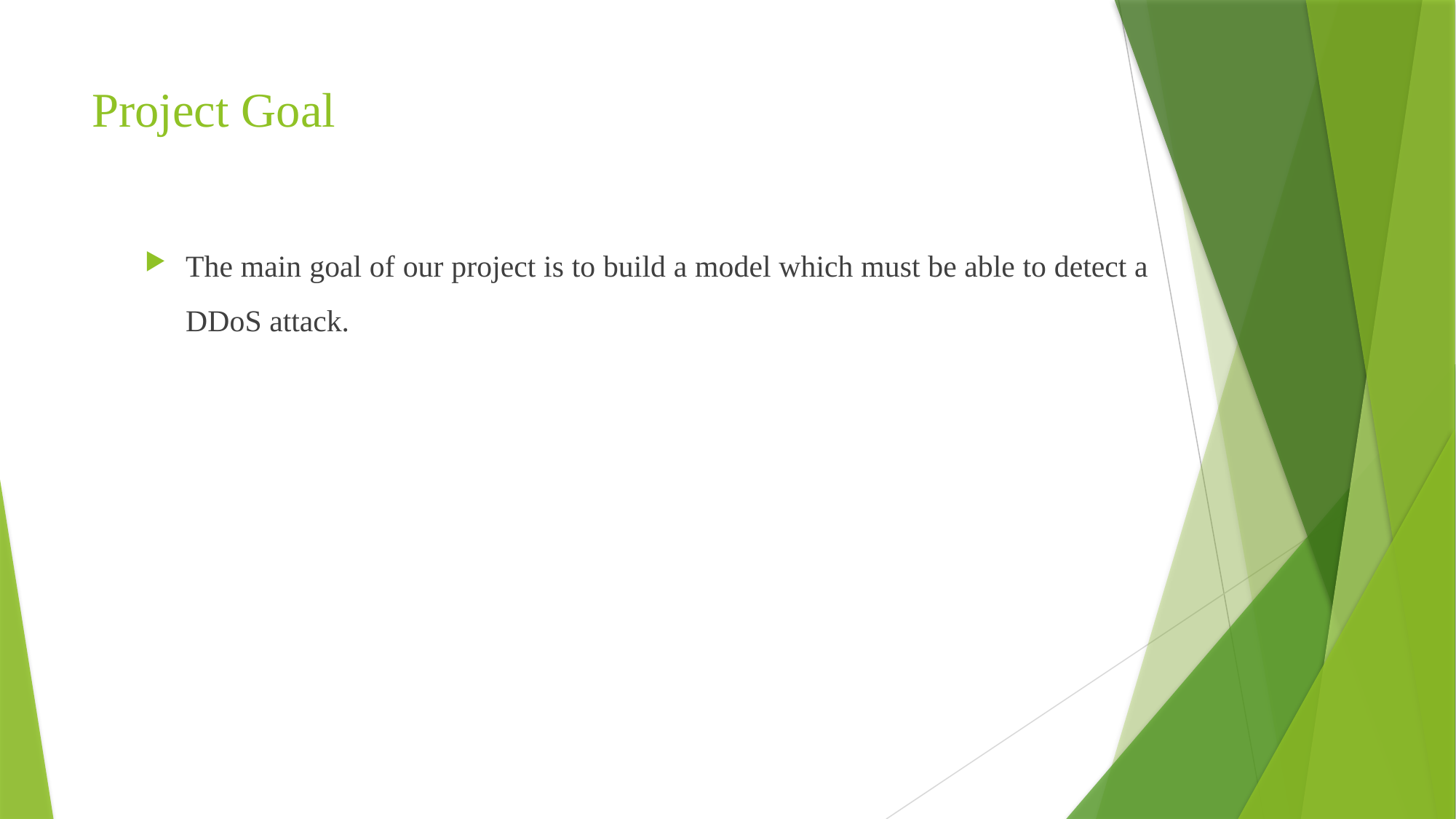

# Project Goal
The main goal of our project is to build a model which must be able to detect a DDoS attack.